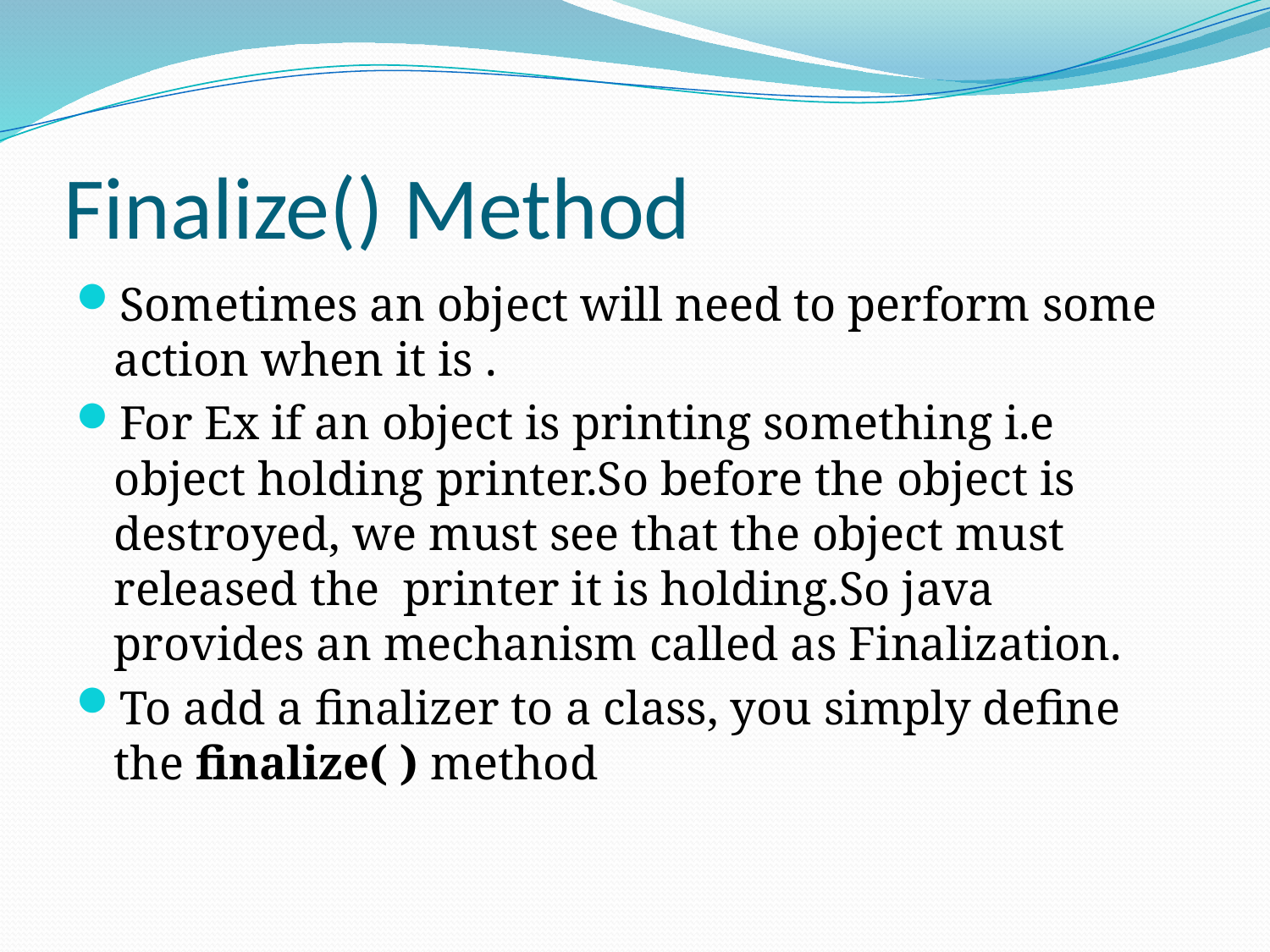

# Finalize() Method
Sometimes an object will need to perform some action when it is .
For Ex if an object is printing something i.e object holding printer.So before the object is destroyed, we must see that the object must released the  printer it is holding.So java provides an mechanism called as Finalization.
To add a finalizer to a class, you simply define the finalize( ) method